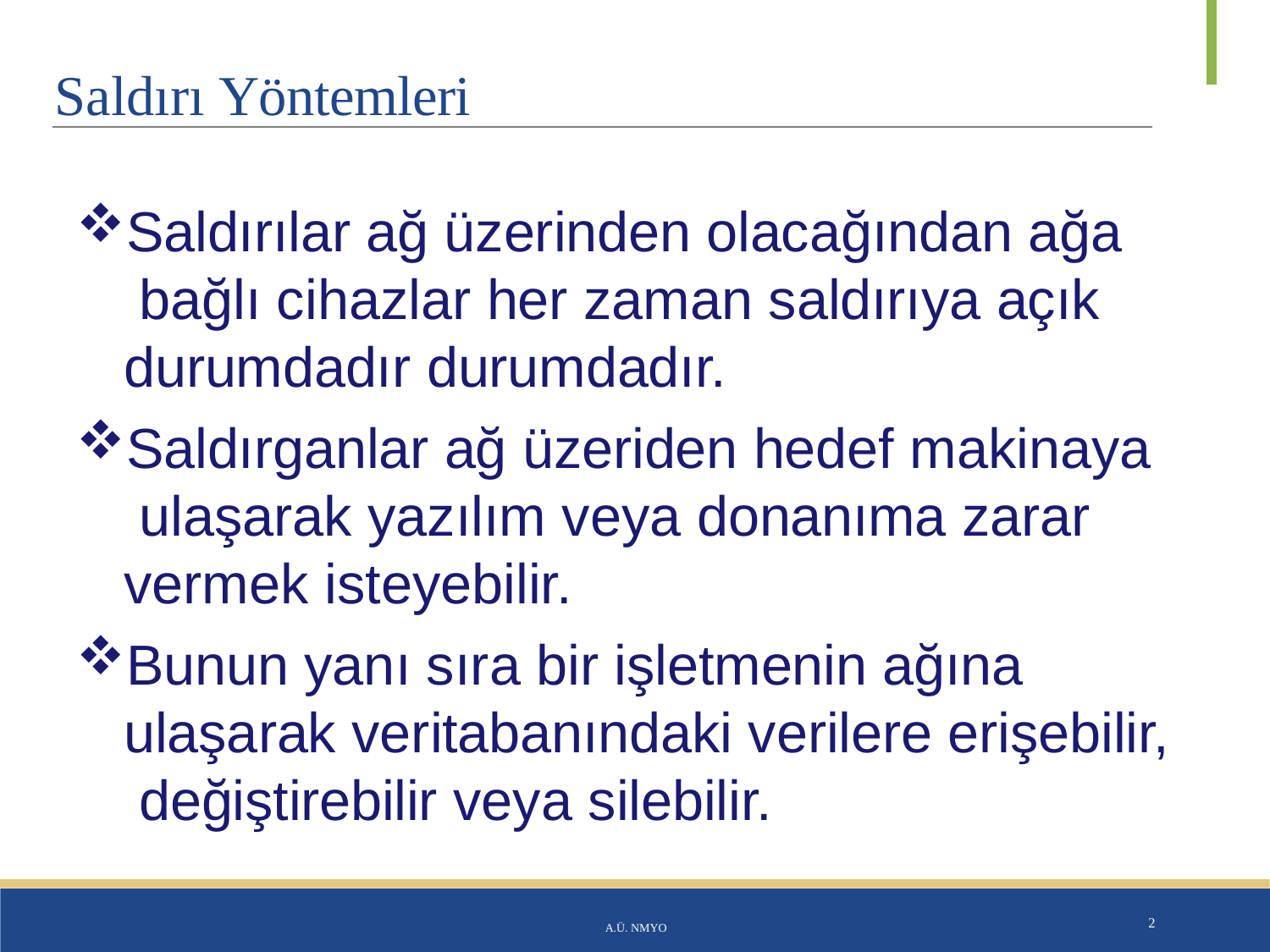

# Saldırı Yöntemleri
Saldırılar ağ üzerinden olacağından ağa  bağlı cihazlar her zaman saldırıya açık  durumdadır durumdadır.
Saldırganlar ağ üzeriden hedef makinaya  ulaşarak yazılım veya donanıma zarar  vermek isteyebilir.
Bunun yanı sıra bir işletmenin ağına  ulaşarak veritabanındaki verilere erişebilir,  değiştirebilir veya silebilir.
A.Ü. NMYO
2